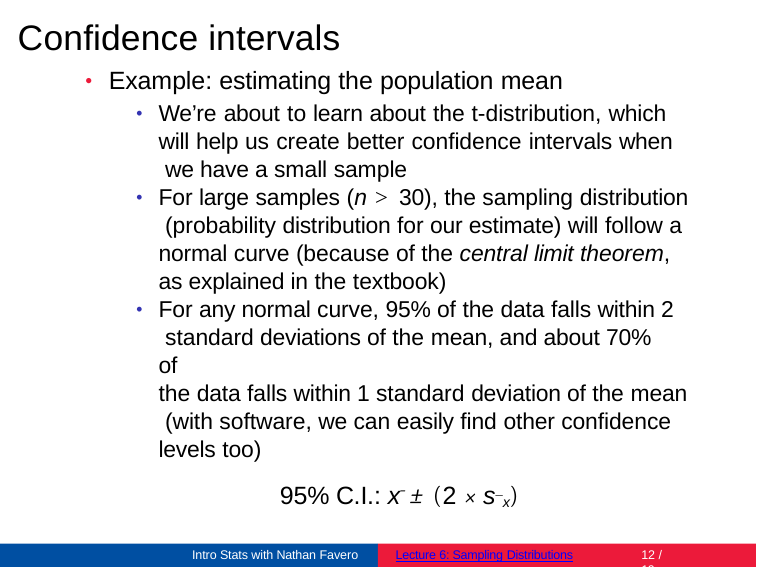

# Confidence intervals
Example: estimating the population mean
We’re about to learn about the t-distribution, which  will help us create better confidence intervals when  we have a small sample
For large samples (n > 30), the sampling distribution  (probability distribution for our estimate) will follow a  normal curve (because of the central limit theorem,  as explained in the textbook)
For any normal curve, 95% of the data falls within 2  standard deviations of the mean, and about 70% of
the data falls within 1 standard deviation of the mean  (with software, we can easily find other confidence  levels too)
95% C.I.: x¯ ± (2 × s¯x)
70% C.I.: x¯ ± (1 × s¯x)

Intro Stats with Nathan Favero
Lecture 6: Sampling Distributions
12 / 19